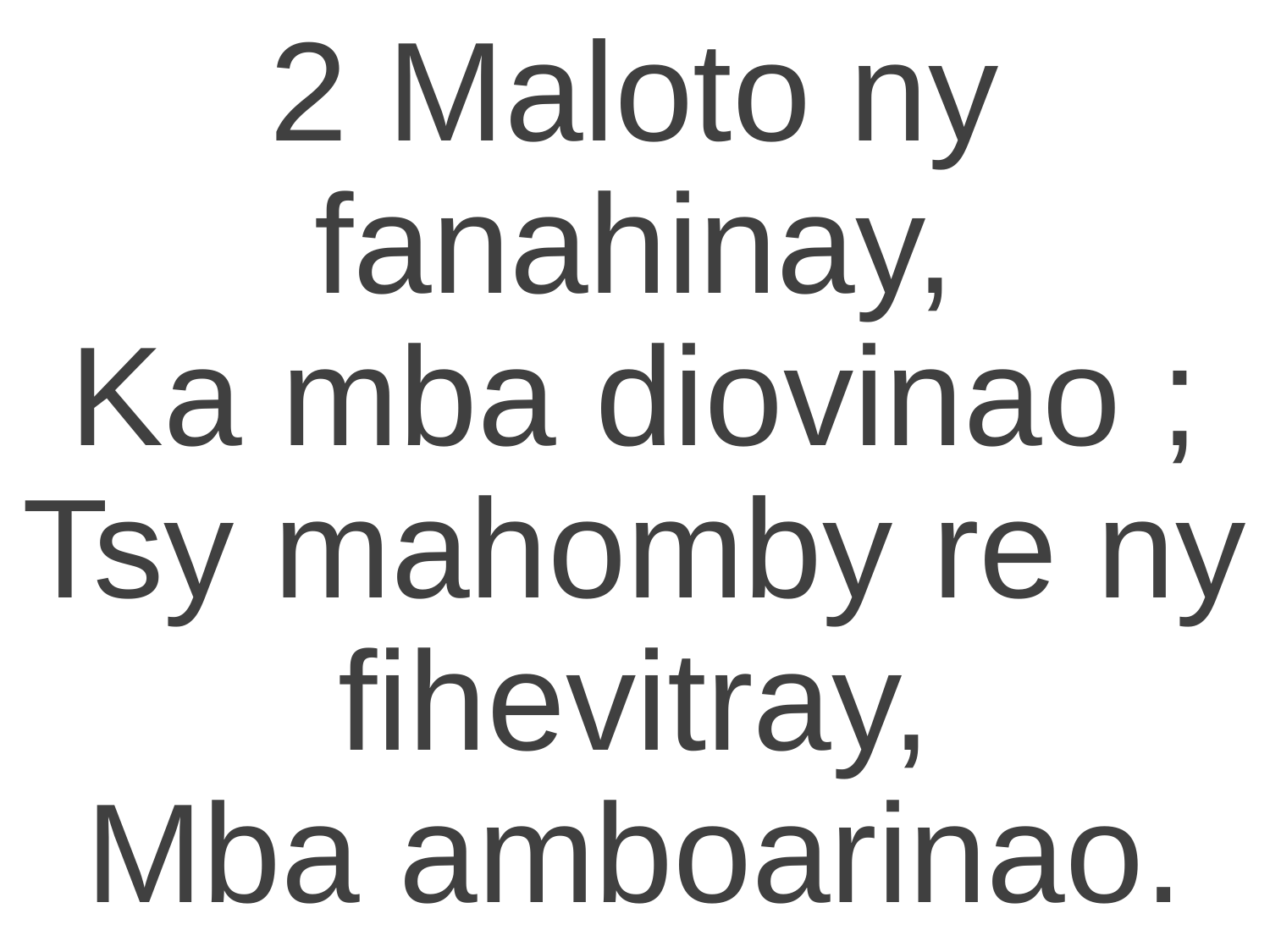

2 Maloto ny fanahinay,
Ka mba diovinao ;
Tsy mahomby re ny
fihevitray,
Mba amboarinao.